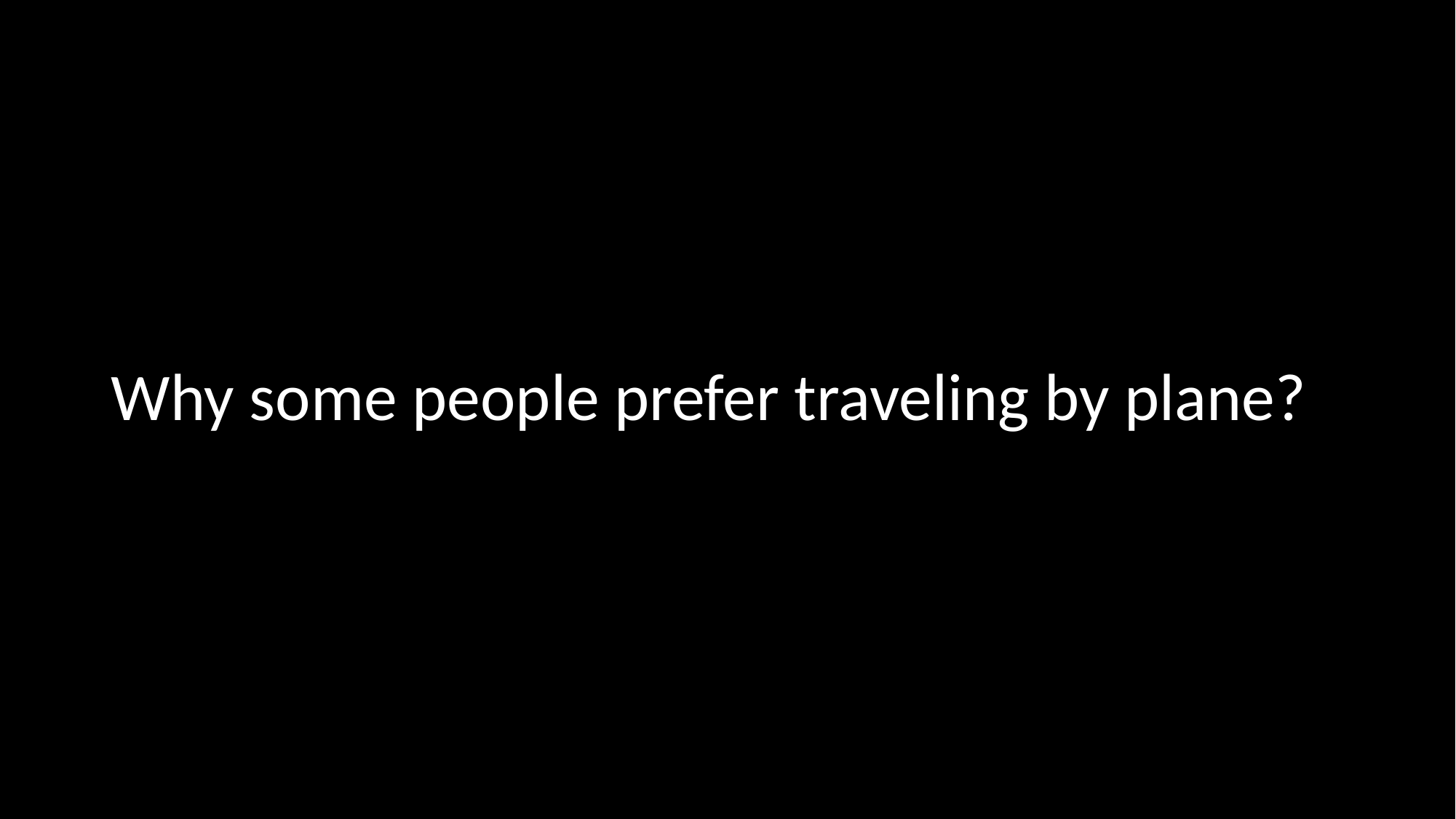

# Why some people prefer traveling by plane?